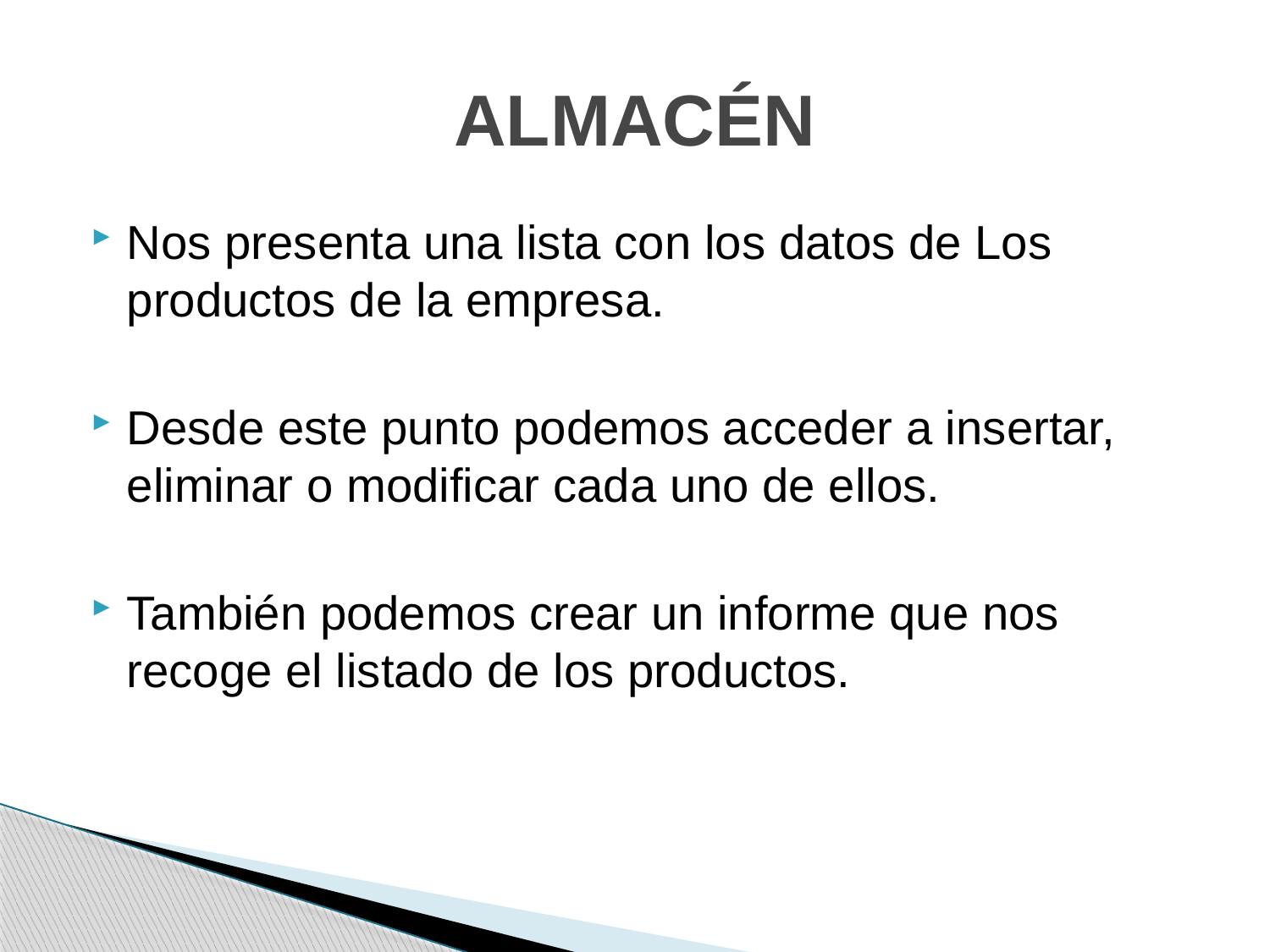

# ALMACÉN
Nos presenta una lista con los datos de Los productos de la empresa.

Desde este punto podemos acceder a insertar, eliminar o modificar cada uno de ellos.

También podemos crear un informe que nos recoge el listado de los productos.